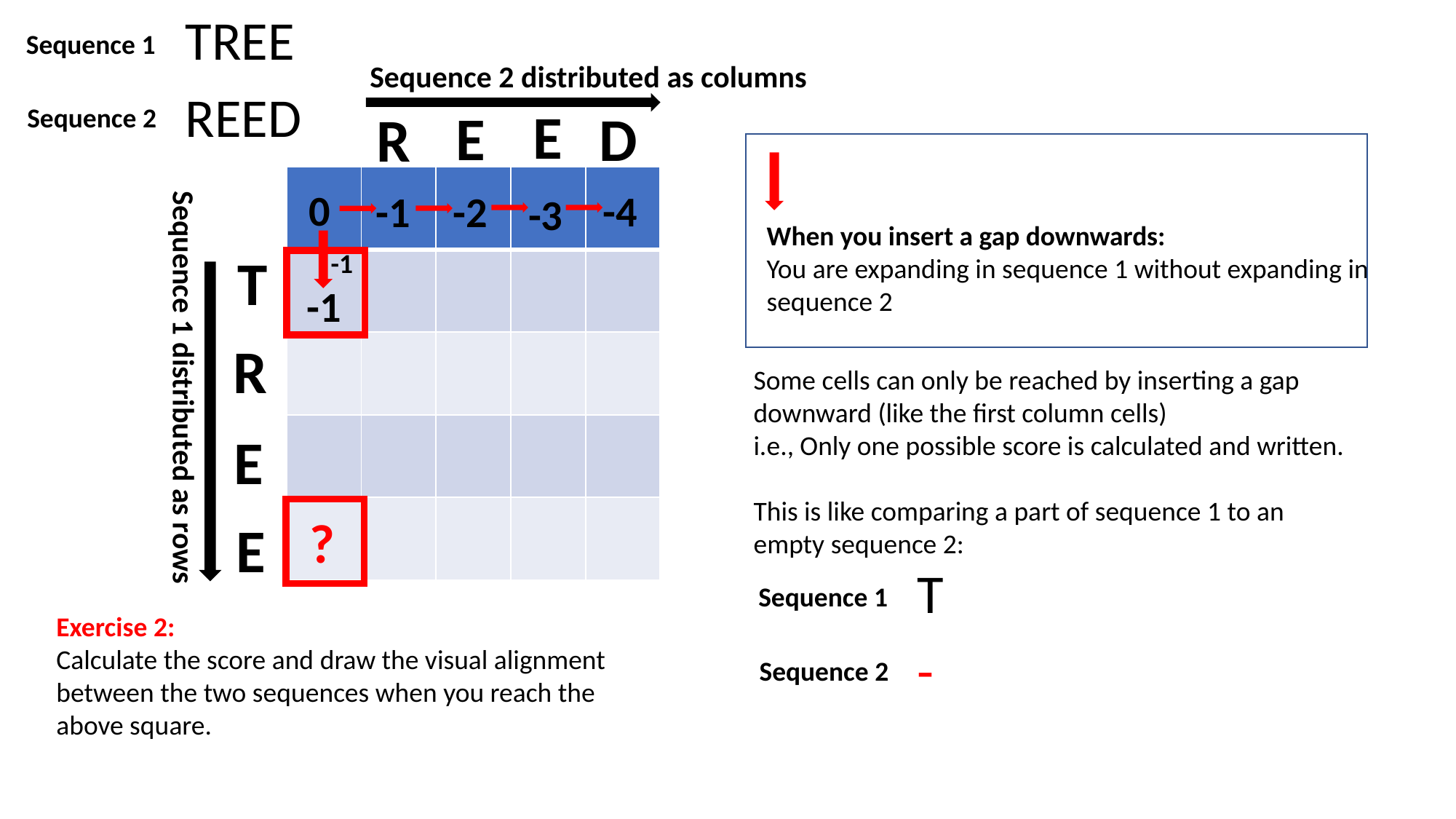

TREE
Sequence 1
Sequence 2 distributed as columns
REED

E
E
Sequence 2
D
R

|  |  |  |  |  |
| --- | --- | --- | --- | --- |
|  |  |  |  |  |
|  |  |  |  |  |
|  |  |  |  |  |
|  |  |  |  |  |

0
-4
-1
-2
-3

When you insert a gap downwards:
You are expanding in sequence 1 without expanding in sequence 2
T
-1

-1
R
Some cells can only be reached by inserting a gap downward (like the first column cells)
i.e., Only one possible score is calculated and written.

This is like comparing a part of sequence 1 to an empty sequence 2:

Sequence 1 distributed as rows

E

?
E
T
Sequence 1
Exercise 2:
Calculate the score and draw the visual alignment between the two sequences when you reach the above square.

-
Sequence 2